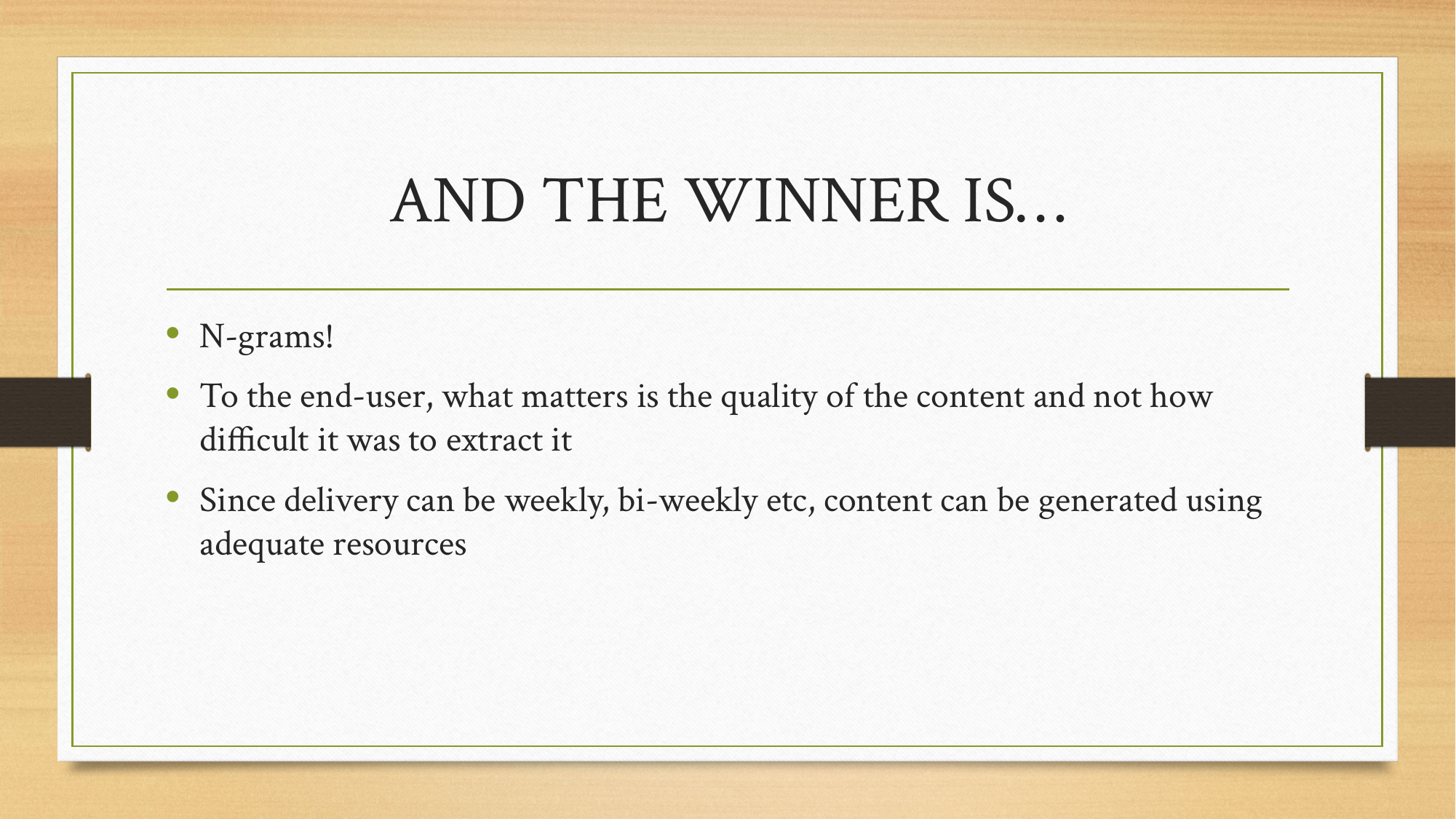

# AND THE WINNER IS…
N-grams!
To the end-user, what matters is the quality of the content and not how difficult it was to extract it
Since delivery can be weekly, bi-weekly etc, content can be generated using adequate resources